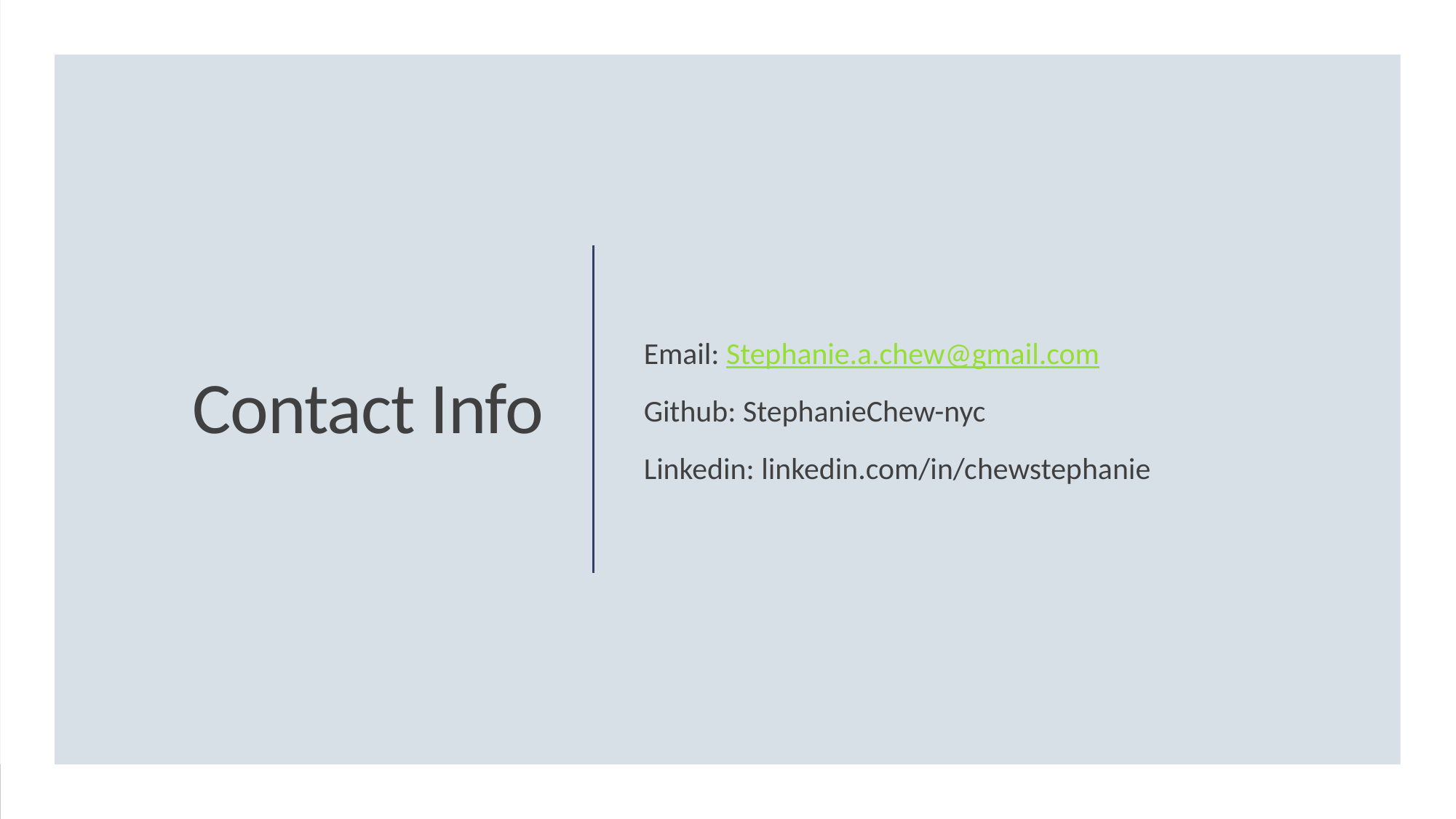

Email: Stephanie.a.chew@gmail.com
Github: StephanieChew-nyc
Linkedin: linkedin.com/in/chewstephanie
# Contact Info